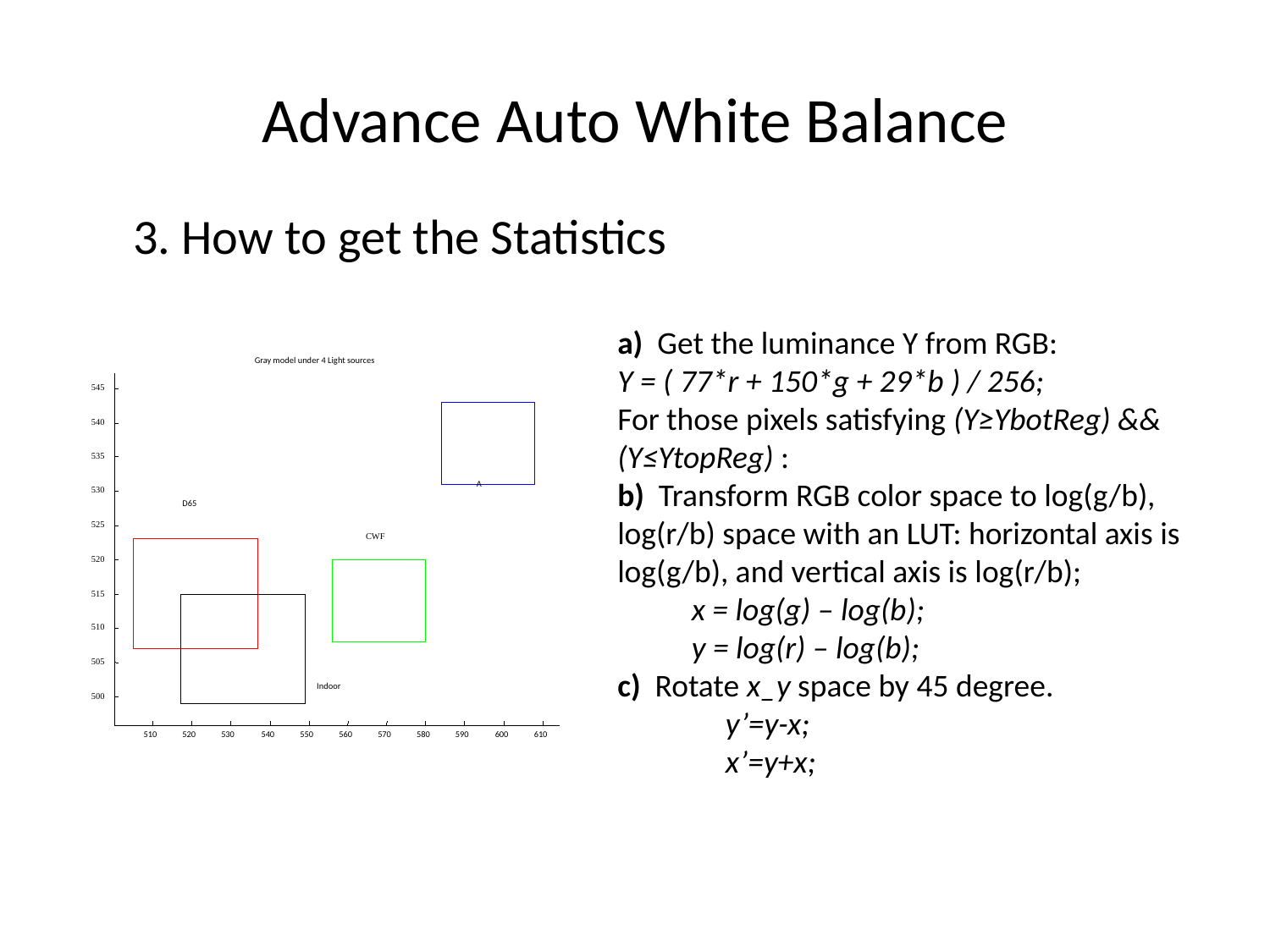

# Advance Auto White Balance
3. How to get the Statistics

a)  Get the luminance Y from RGB:
Y = ( 77*r + 150*g + 29*b ) / 256;
For those pixels satisfying (Y≥YbotReg) && (Y≤YtopReg) :
b)  Transform RGB color space to log(g/b), log(r/b) space with an LUT: horizontal axis is log(g/b), and vertical axis is log(r/b);
	x = log(g) – log(b);
	y = log(r) – log(b);
c)  Rotate x_y space by 45 degree.
               y’=y-x;
               x’=y+x;

Gray model under 4 Light sources

545

540

535

A
530

D65
525

CWF

520

515

510

505

Indoor
500

510
520
530
540
550
560
570
580
590
600
610